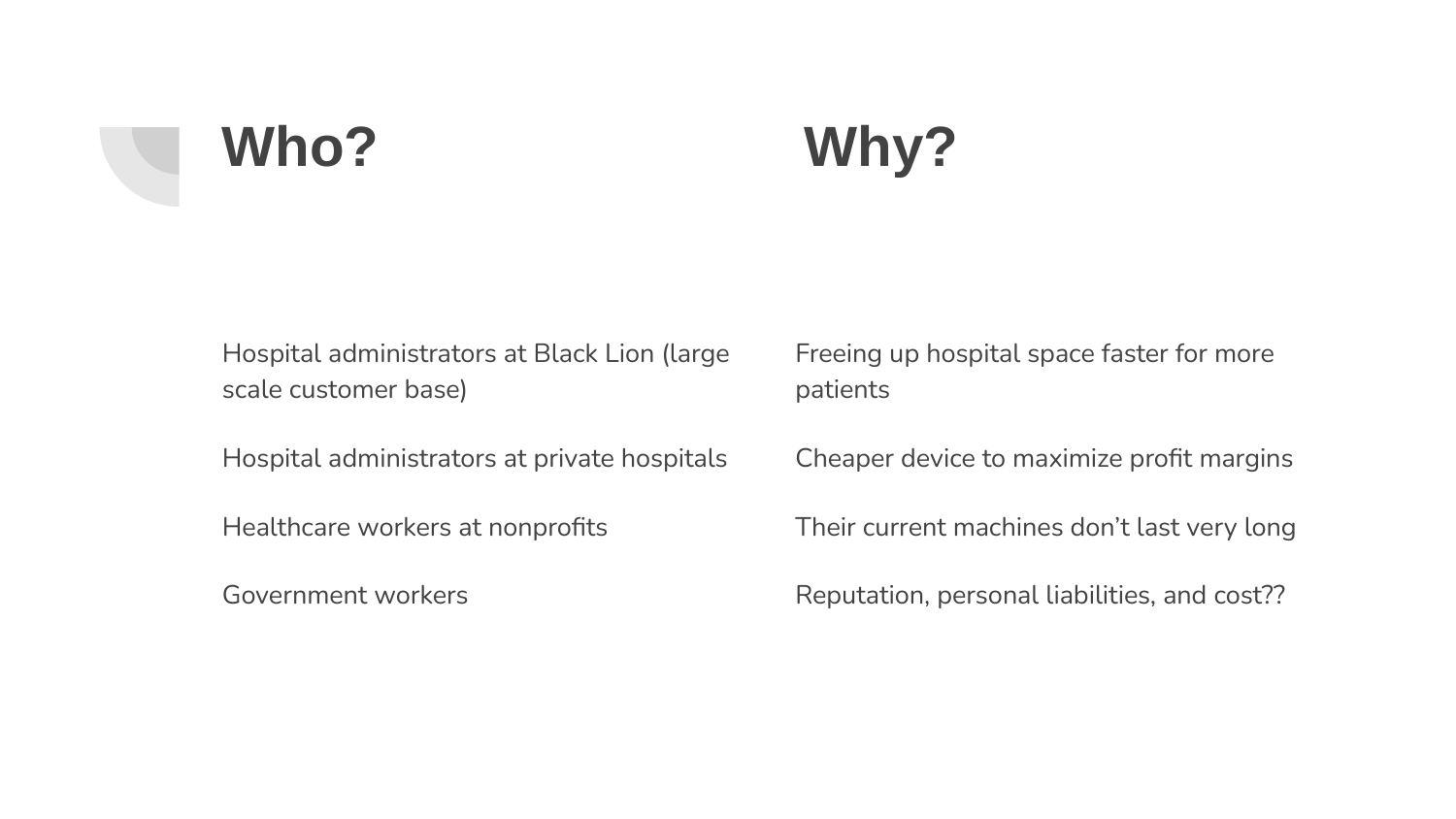

# Who?
Why?
Hospital administrators at Black Lion (large scale customer base)
Hospital administrators at private hospitals
Healthcare workers at nonprofits
Government workers

Freeing up hospital space faster for more patients
Cheaper device to maximize profit margins
Their current machines don’t last very long
Reputation, personal liabilities, and cost??